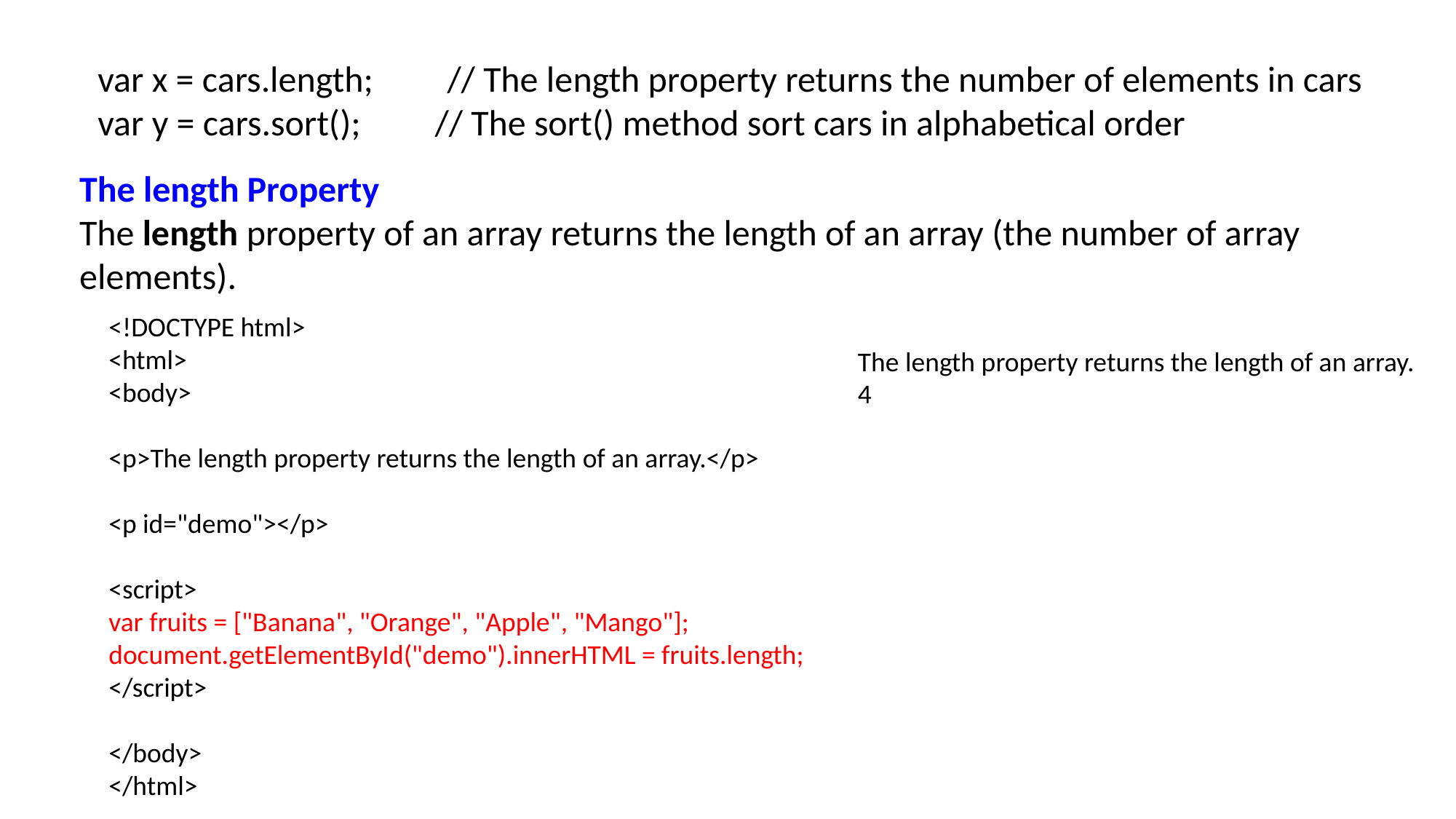

var x = cars.length;         // The length property returns the number of elements in cars
var y = cars.sort();         // The sort() method sort cars in alphabetical order
The length Property
The length property of an array returns the length of an array (the number of array elements).
<!DOCTYPE html>
<html>
<body>

<p>The length property returns the length of an array.</p>

<p id="demo"></p>

<script>
var fruits = ["Banana", "Orange", "Apple", "Mango"];
document.getElementById("demo").innerHTML = fruits.length;
</script>

</body>
</html>
The length property returns the length of an array.
4